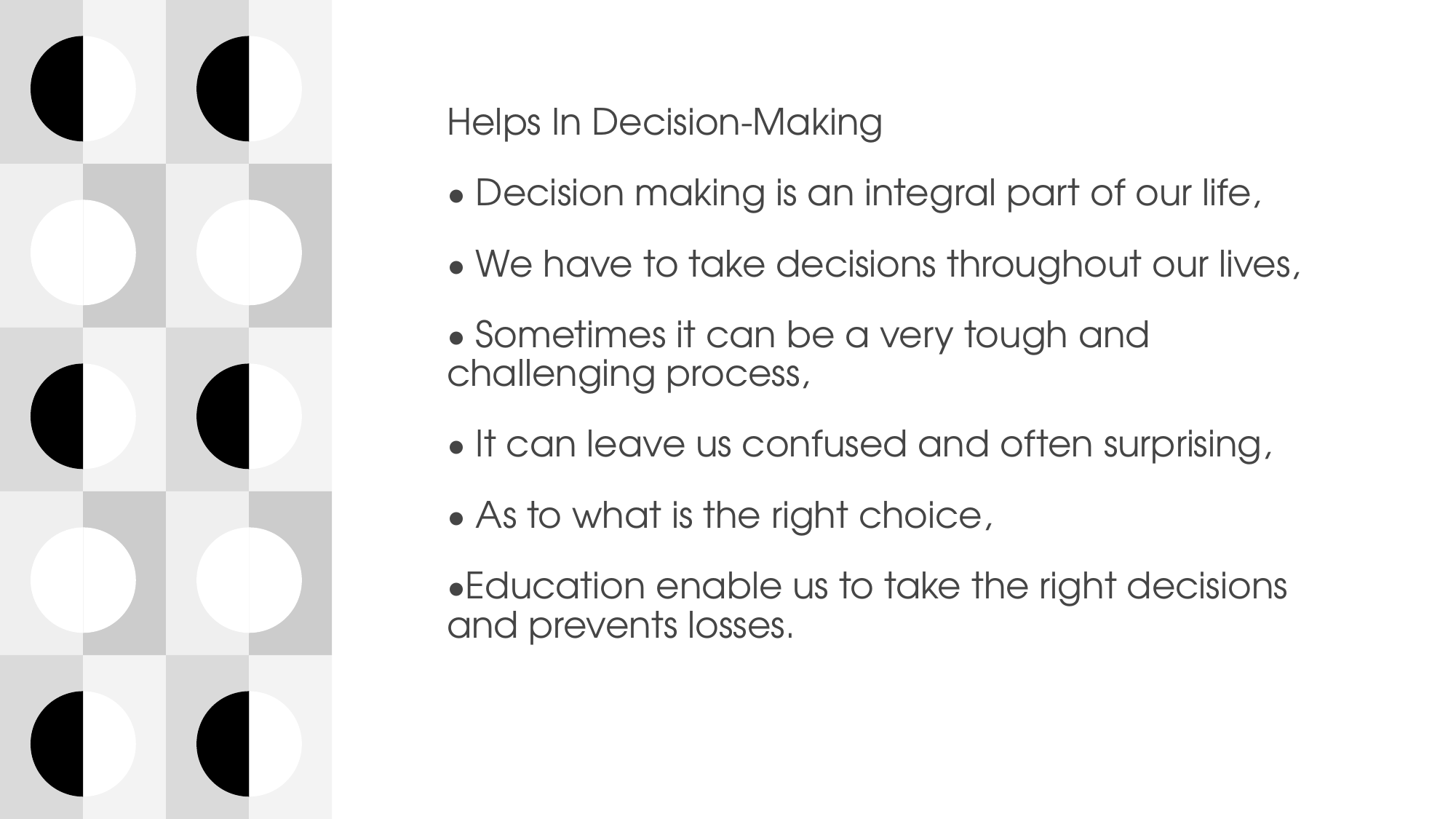

Helps In Decision-Making
• Decision making is an integral part of our life,
• We have to take decisions throughout our lives,
• Sometimes it can be a very tough and challenging process,
• It can leave us confused and often surprising,
• As to what is the right choice,
•Education enable us to take the right decisions and prevents losses.